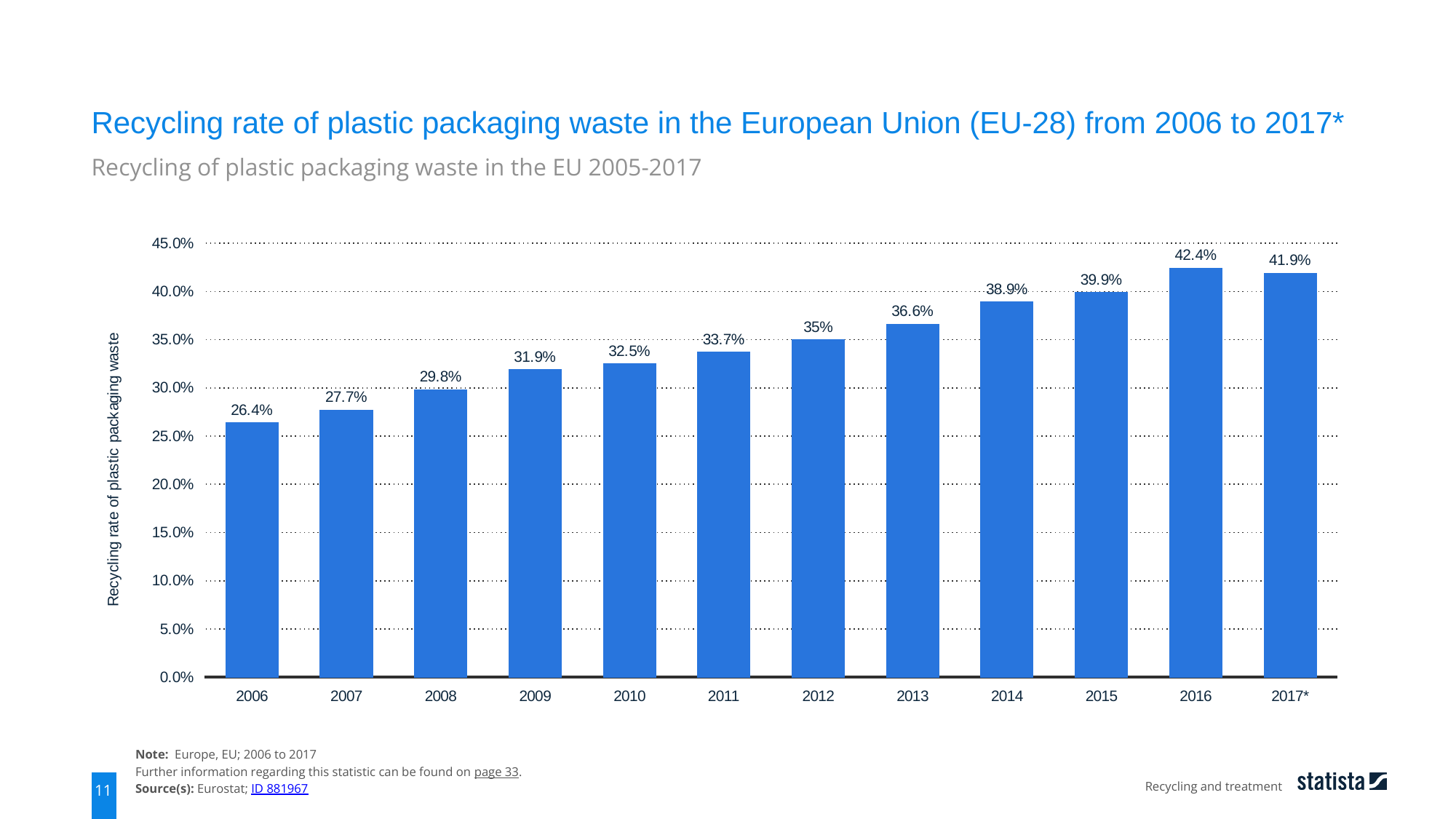

Recycling rate of plastic packaging waste in the European Union (EU-28) from 2006 to 2017*
Recycling of plastic packaging waste in the EU 2005-2017

### Chart

| Category | data |
|---|---|
| 2006 | 0.264 |
| 2007 | 0.277 |
| 2008 | 0.298 |
| 2009 | 0.319 |
| 2010 | 0.325 |
| 2011 | 0.337 |
| 2012 | 0.35 |
| 2013 | 0.366 |
| 2014 | 0.389 |
| 2015 | 0.399 |
| 2016 | 0.424 |
| 2017* | 0.419 |
Note:  Europe, EU; 2006 to 2017
Further information regarding this statistic can be found on page 33.
Source(s): Eurostat; ID 881967
Recycling and treatment

11